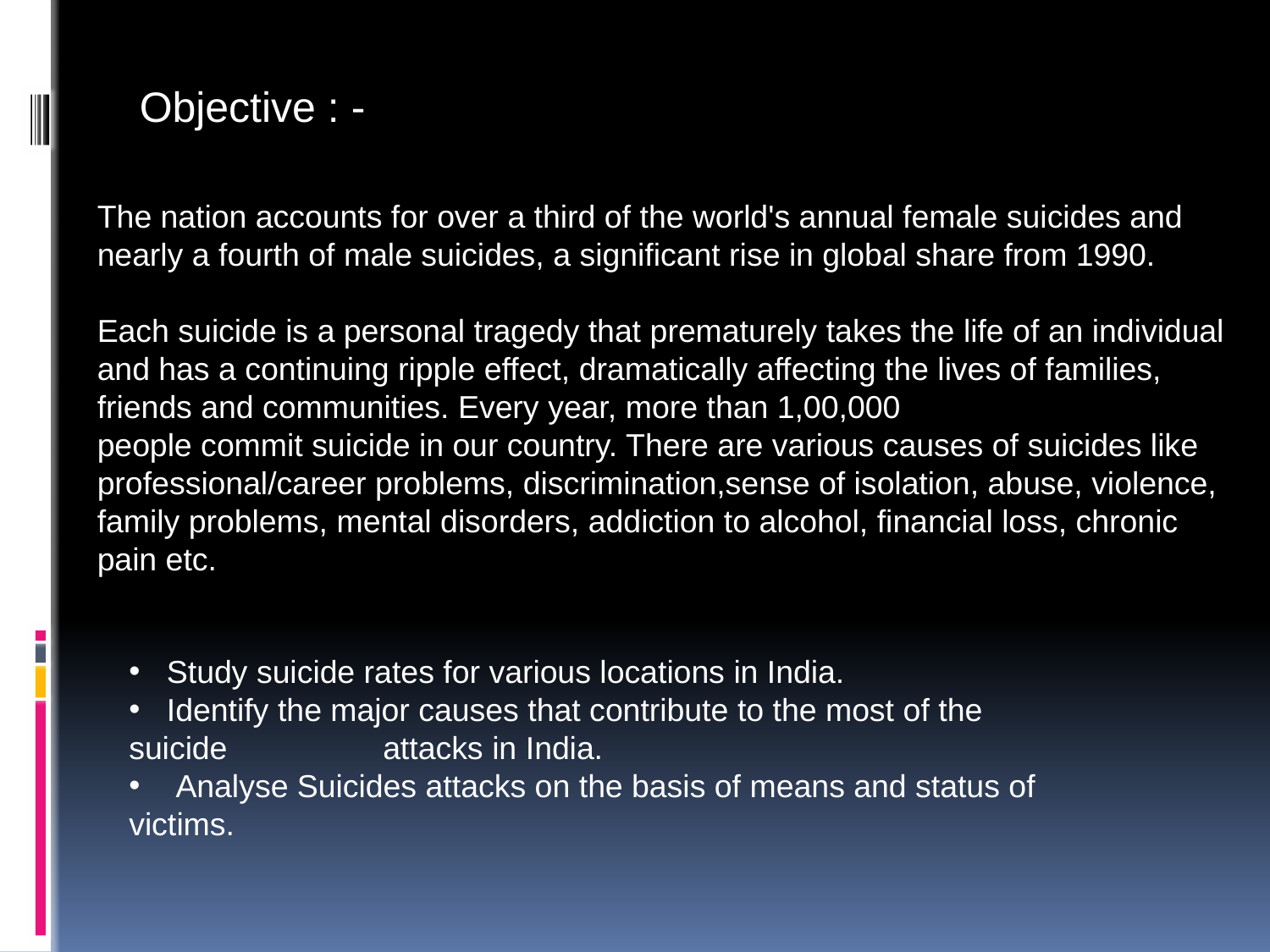

Objective : -
The nation accounts for over a third of the world's annual female suicides and nearly a fourth of male suicides, a significant rise in global share from 1990.

Each suicide is a personal tragedy that prematurely takes the life of an individual and has a continuing ripple effect, dramatically affecting the lives of families, friends and communities. Every year, more than 1,00,000
people commit suicide in our country. There are various causes of suicides like
professional/career problems, discrimination,sense of isolation, abuse, violence, family problems, mental disorders, addiction to alcohol, financial loss, chronic pain etc.
   Study suicide rates for various locations in India.
   Identify the major causes that contribute to the most of the suicide          	attacks in India.
    Analyse Suicides attacks on the basis of means and status of victims.